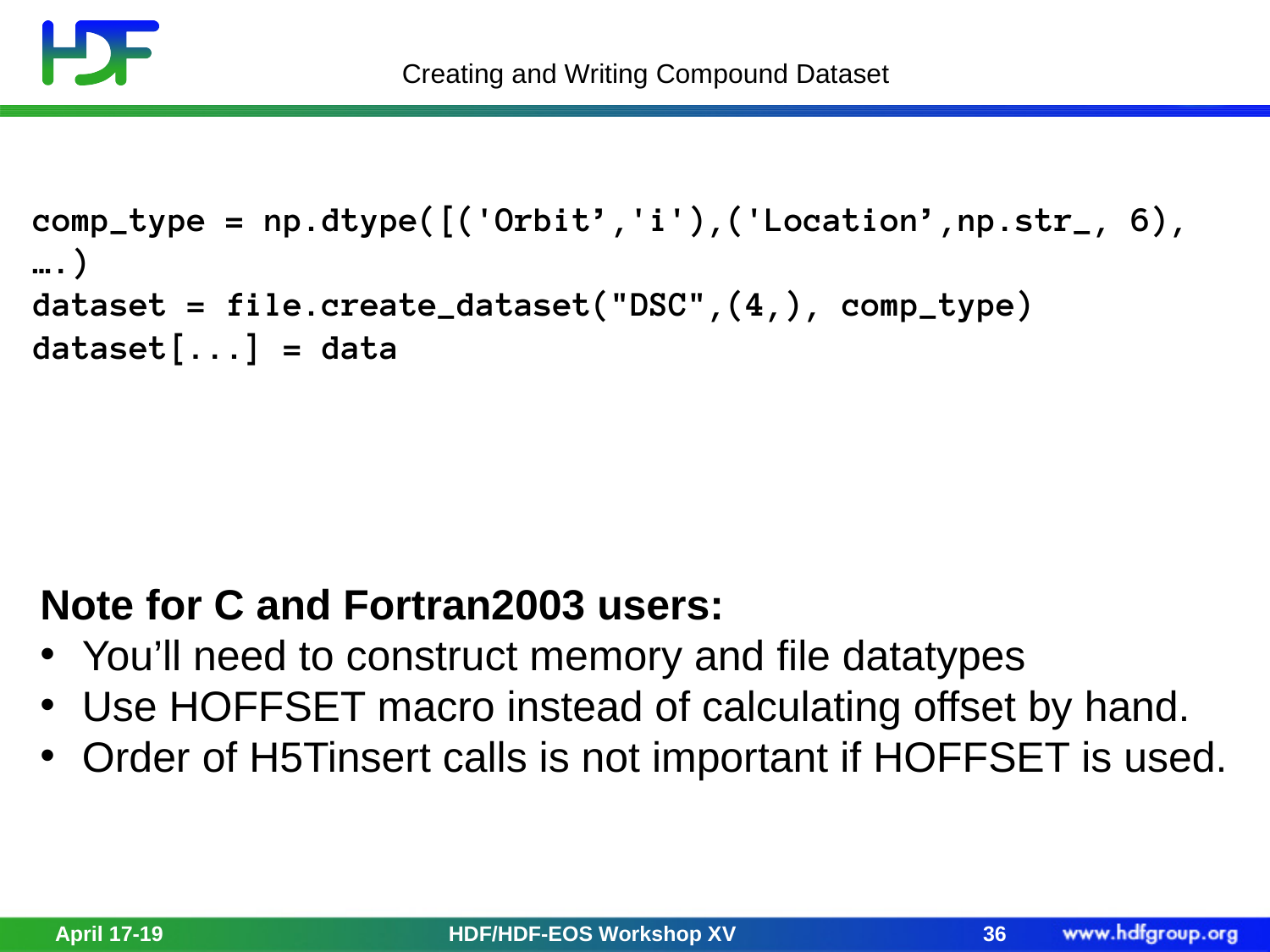

# Creating and Writing Compound Dataset
comp_type = np.dtype([('Orbit’,'i'),('Location’,np.str_, 6), ….)
dataset = file.create_dataset("DSC",(4,), comp_type)
dataset[...] = data

Note for C and Fortran2003 users:
 You’ll need to construct memory and file datatypes
 Use HOFFSET macro instead of calculating offset by hand.
 Order of H5Tinsert calls is not important if HOFFSET is used.
April 17-19
HDF/HDF-EOS Workshop XV
36